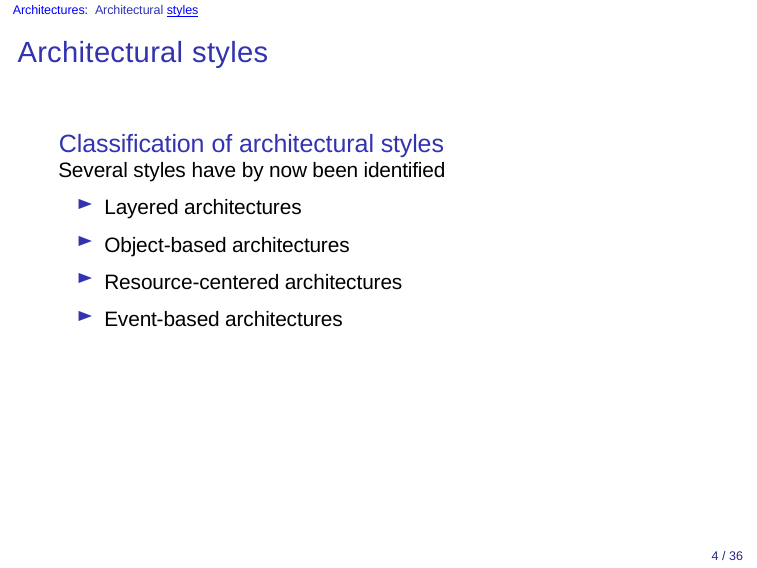

Architectures: Architectural styles
# Architectural styles
Classification of architectural styles
Several styles have by now been identified
Layered architectures
Object-based architectures
Resource-centered architectures
Event-based architectures
4 / 36